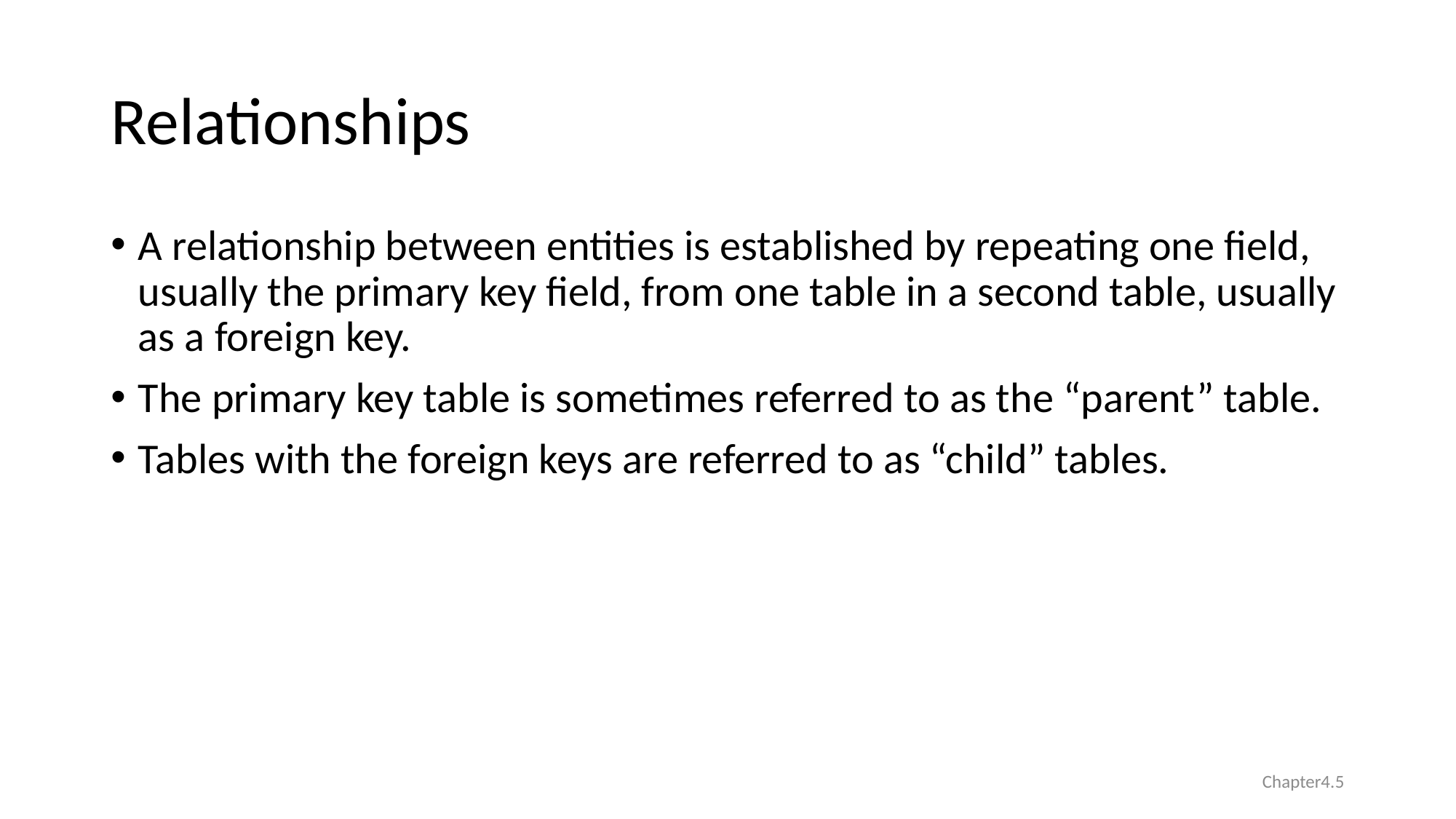

# Relationships
A relationship between entities is established by repeating one field, usually the primary key field, from one table in a second table, usually as a foreign key.
The primary key table is sometimes referred to as the “parent” table.
Tables with the foreign keys are referred to as “child” tables.
Chapter4.5